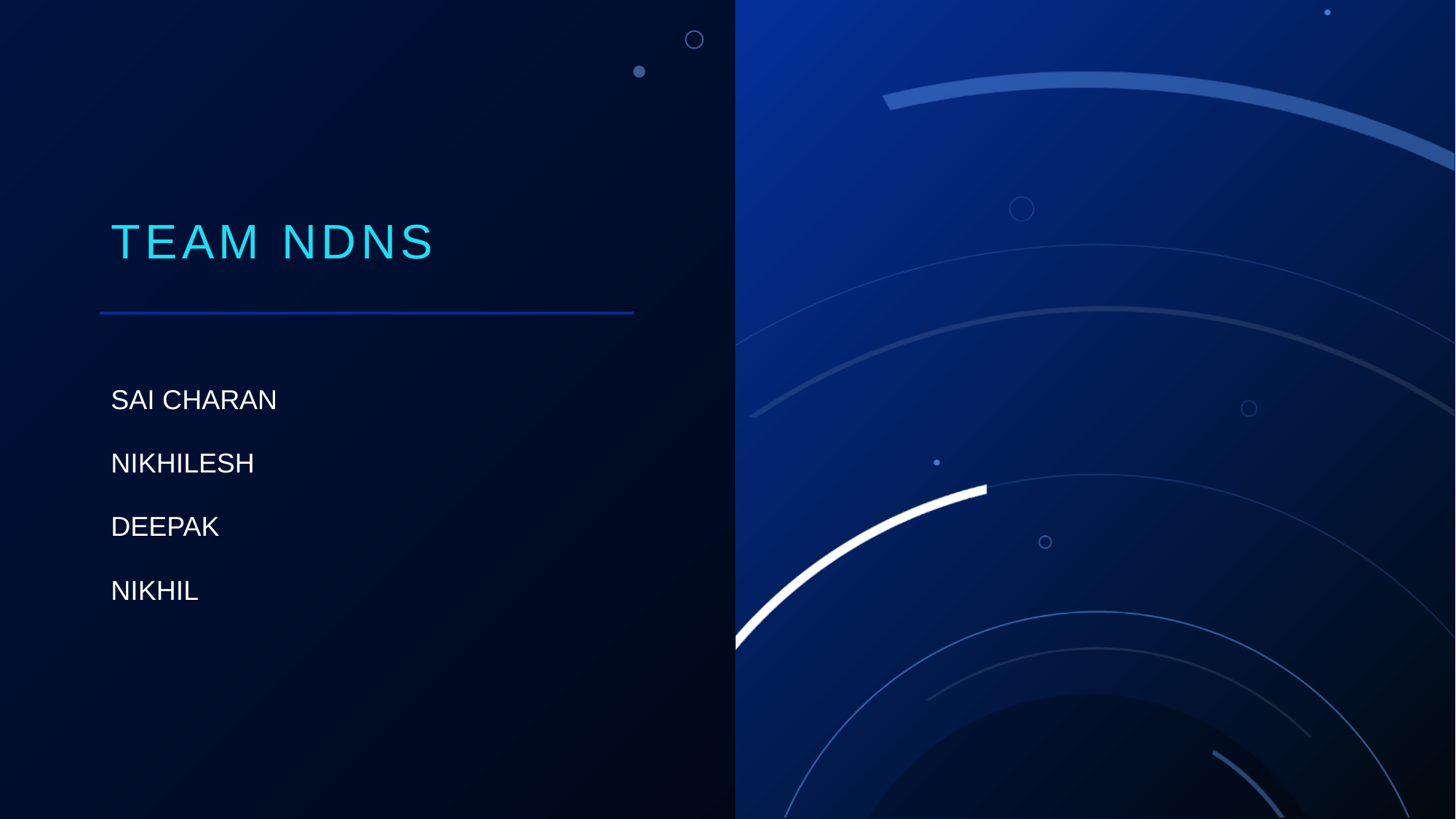

# TEAM ndns
SAI CHARAN
NIKHILESH
DEEPAK
NIKHIL